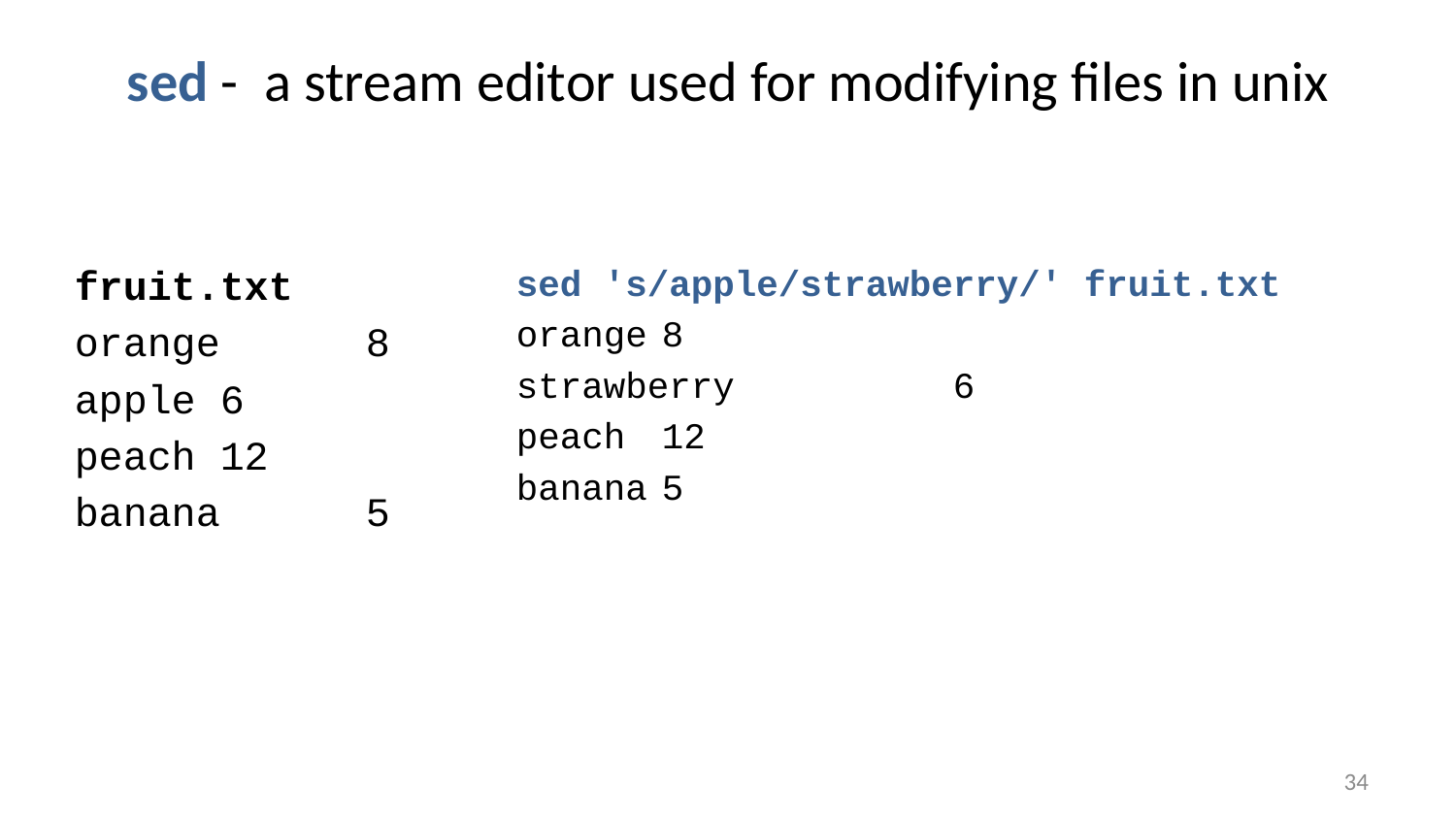

# sed -  a stream editor used for modifying files in unix
fruit.txt
orange	8
apple	6
peach	12
banana	5
sed 's/apple/strawberry/' fruit.txt
orange	8
strawberry		6
peach	12
banana	5

34